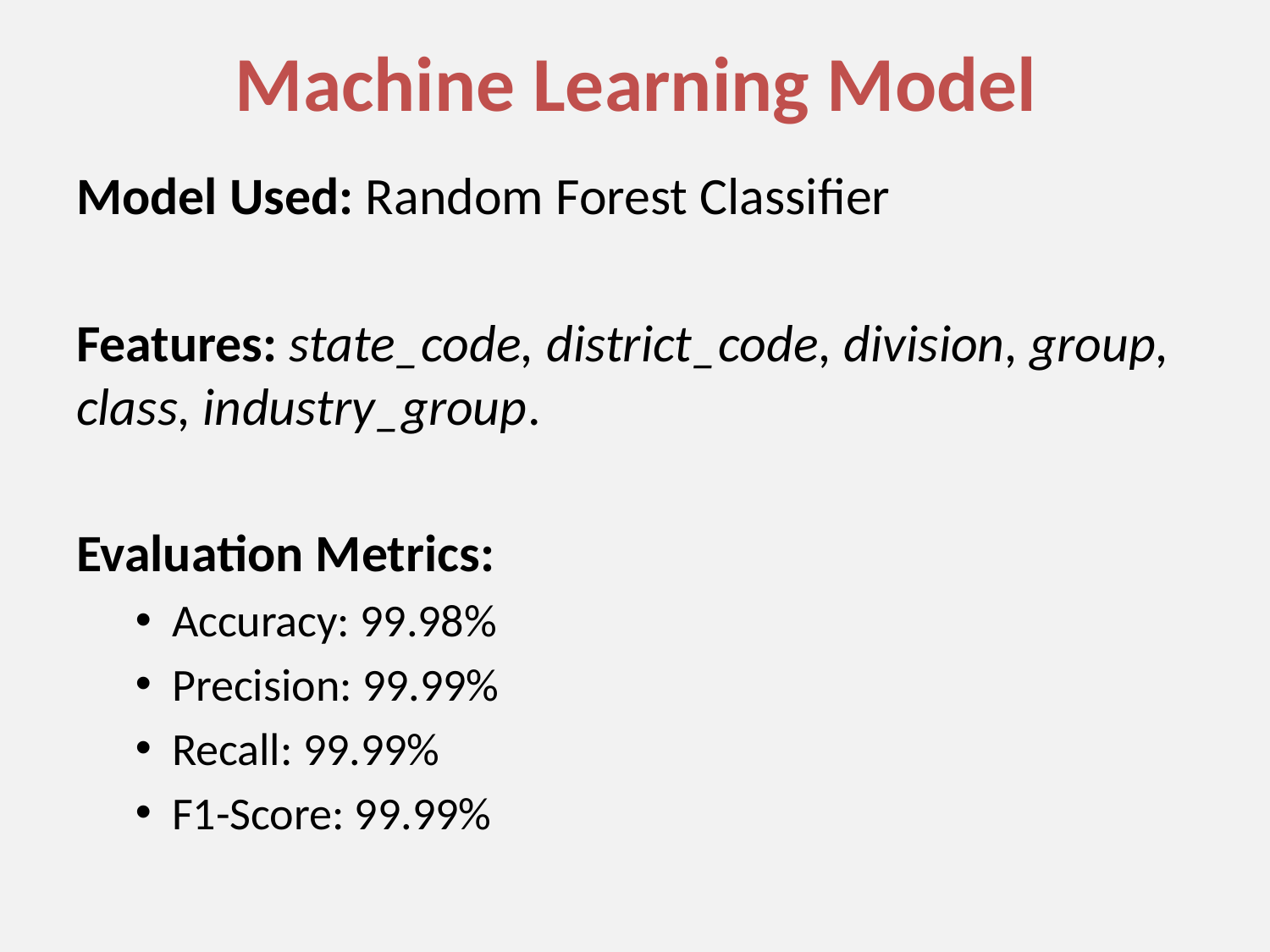

# Machine Learning Model
Model Used: Random Forest Classifier

Features: state_code, district_code, division, group, class, industry_group.

Evaluation Metrics:
Accuracy: 99.98%
Precision: 99.99%
Recall: 99.99%
F1-Score: 99.99%